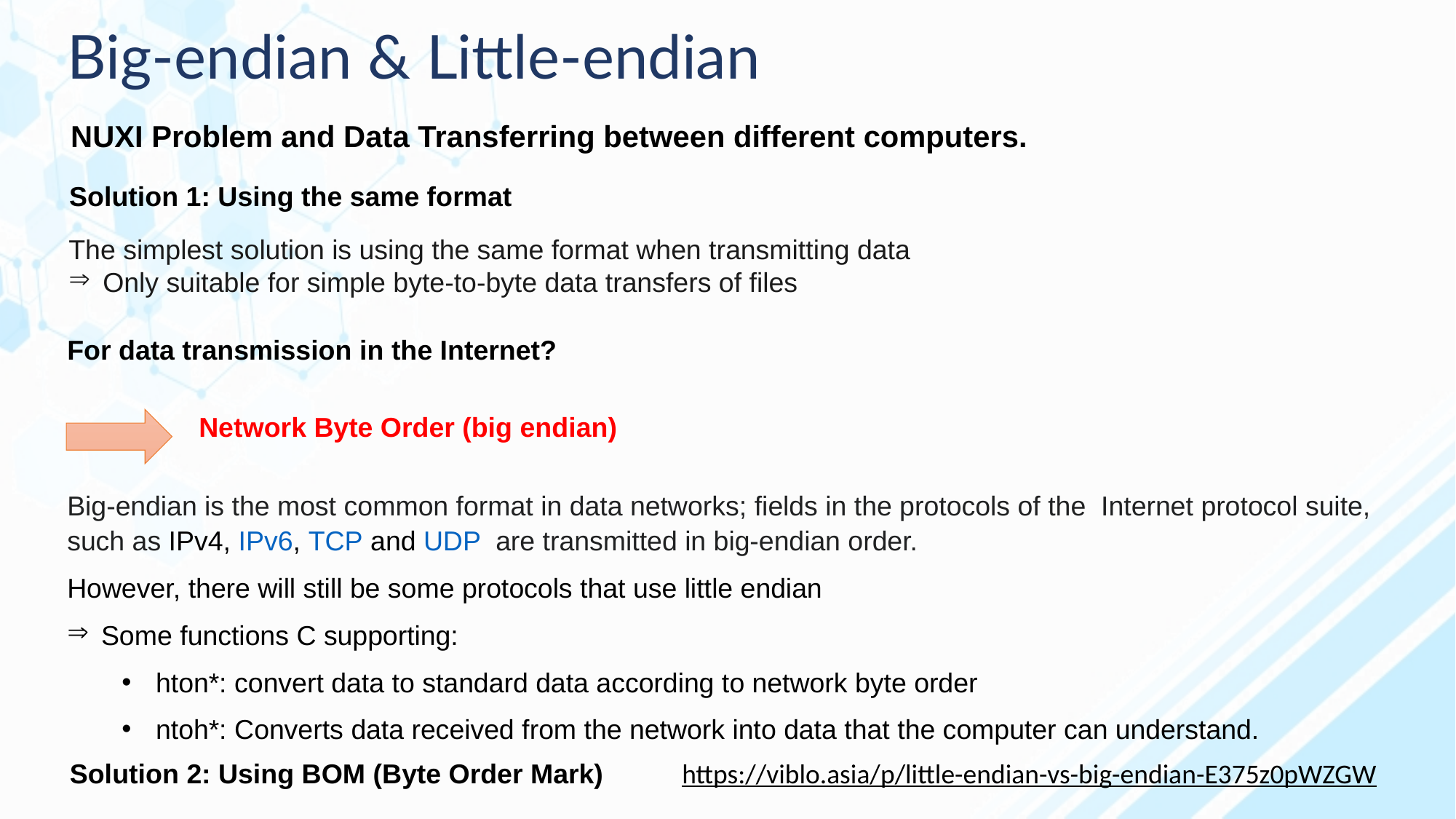

# Big-endian & Little-endian
NUXI Problem and Data Transferring between different computers.
Solution 1: Using the same format
The simplest solution is using the same format when transmitting data
Only suitable for simple byte-to-byte data transfers of files
For data transmission in the Internet?
Network Byte Order (big endian)

Big-endian is the most common format in data networks; fields in the protocols of the  Internet protocol suite, such as IPv4, IPv6, TCP and UDP  are transmitted in big-endian order.
However, there will still be some protocols that use little endian
Some functions C supporting:
hton*: convert data to standard data according to network byte order
ntoh*: Converts data received from the network into data that the computer can understand.

Solution 2: Using BOM (Byte Order Mark)
https://viblo.asia/p/little-endian-vs-big-endian-E375z0pWZGW